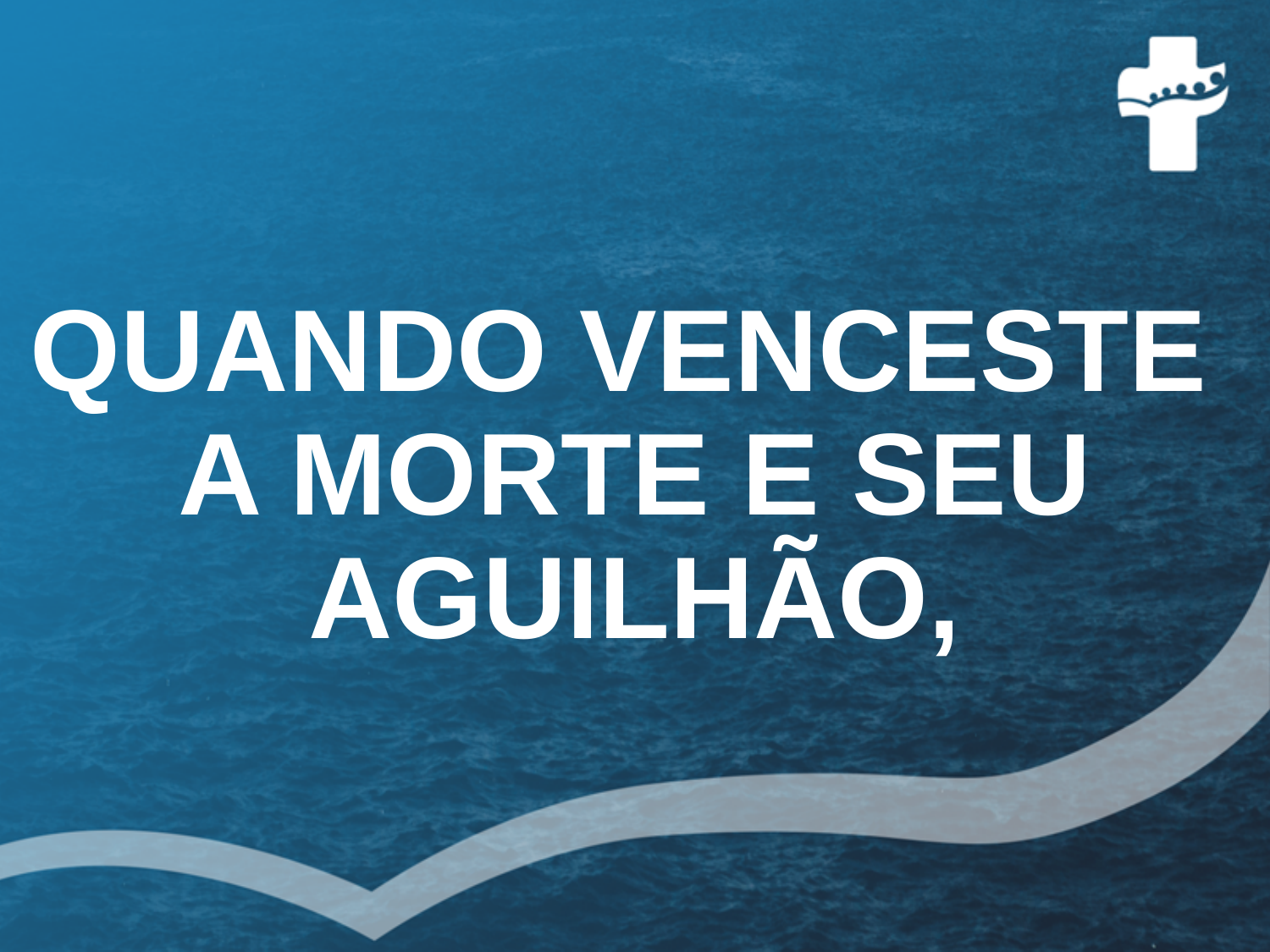

# QUANDO VENCESTE A MORTE E SEU AGUILHÃO,